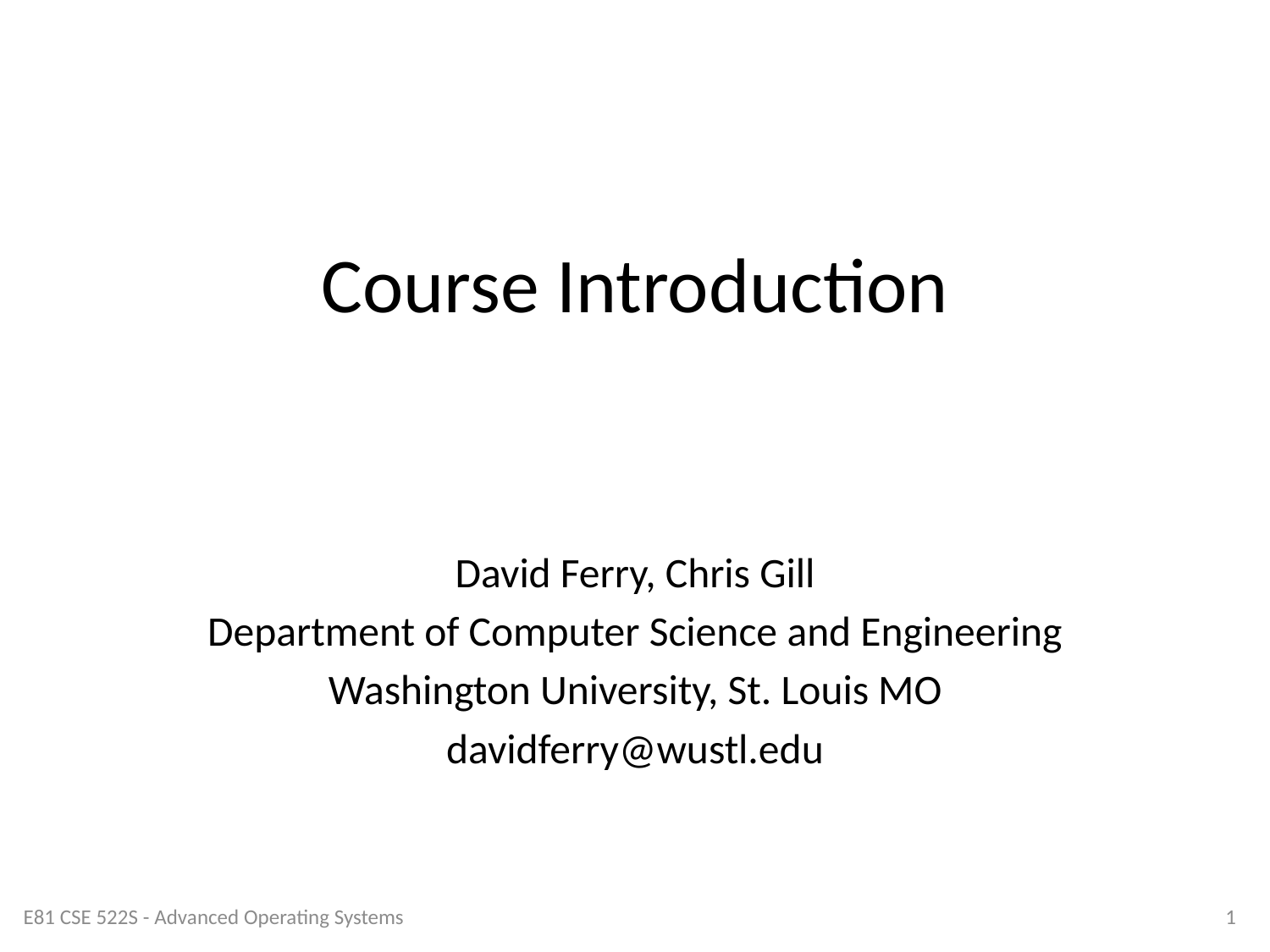

# Course Introduction
David Ferry, Chris Gill
Department of Computer Science and Engineering
Washington University, St. Louis MO
davidferry@wustl.edu

E81 CSE 522S - Advanced Operating Systems
1